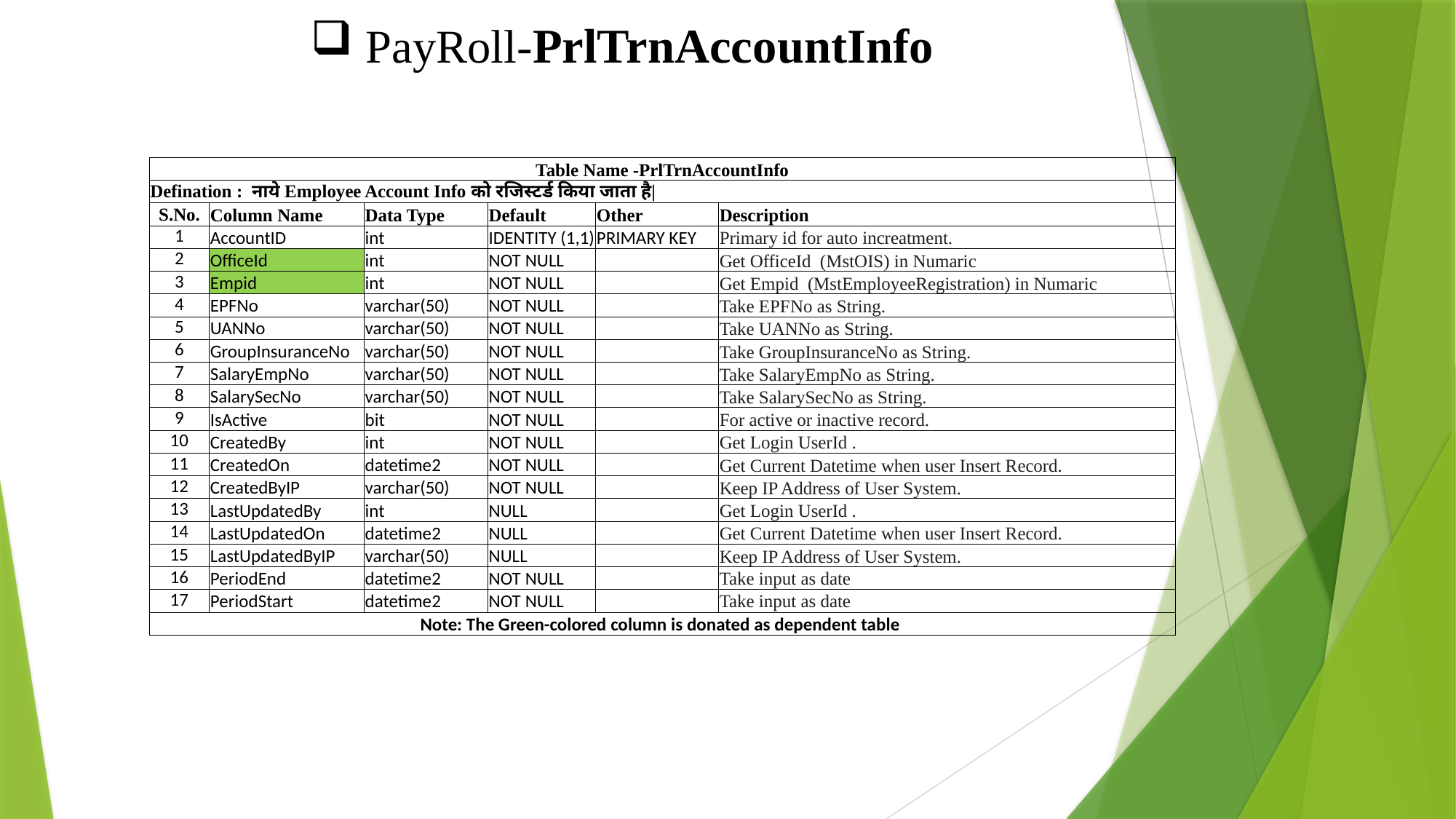

PayRoll-PrlTrnAccountInfo
| Table Name -PrlTrnAccountInfo |  |  |  |  |  |
| --- | --- | --- | --- | --- | --- |
| Defination : नाये Employee Account Info को रजिस्टर्ड किया जाता है| |  |  |  |  |  |
| S.No. | Column Name | Data Type | Default | Other | Description |
| 1 | AccountID | int | IDENTITY (1,1) | PRIMARY KEY | Primary id for auto increatment. |
| 2 | OfficeId | int | NOT NULL |  | Get OfficeId (MstOIS) in Numaric |
| 3 | Empid | int | NOT NULL |  | Get Empid (MstEmployeeRegistration) in Numaric |
| 4 | EPFNo | varchar(50) | NOT NULL |  | Take EPFNo as String. |
| 5 | UANNo | varchar(50) | NOT NULL |  | Take UANNo as String. |
| 6 | GroupInsuranceNo | varchar(50) | NOT NULL |  | Take GroupInsuranceNo as String. |
| 7 | SalaryEmpNo | varchar(50) | NOT NULL |  | Take SalaryEmpNo as String. |
| 8 | SalarySecNo | varchar(50) | NOT NULL |  | Take SalarySecNo as String. |
| 9 | IsActive | bit | NOT NULL |  | For active or inactive record. |
| 10 | CreatedBy | int | NOT NULL |  | Get Login UserId . |
| 11 | CreatedOn | datetime2 | NOT NULL |  | Get Current Datetime when user Insert Record. |
| 12 | CreatedByIP | varchar(50) | NOT NULL |  | Keep IP Address of User System. |
| 13 | LastUpdatedBy | int | NULL |  | Get Login UserId . |
| 14 | LastUpdatedOn | datetime2 | NULL |  | Get Current Datetime when user Insert Record. |
| 15 | LastUpdatedByIP | varchar(50) | NULL |  | Keep IP Address of User System. |
| 16 | PeriodEnd | datetime2 | NOT NULL |  | Take input as date |
| 17 | PeriodStart | datetime2 | NOT NULL |  | Take input as date |
| Note: The Green-colored column is donated as dependent table |  |  |  |  |  |